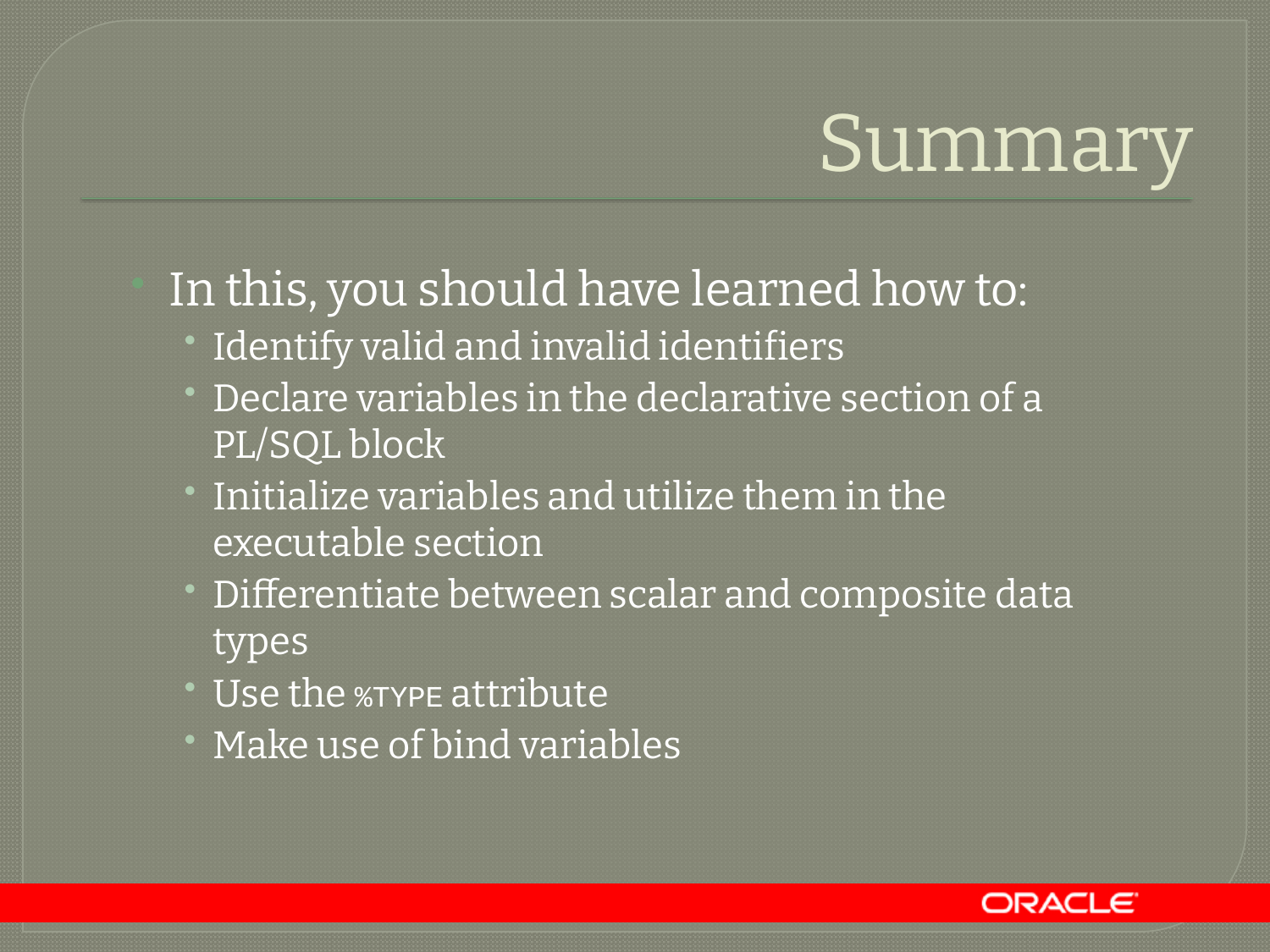

# Summary
In this, you should have learned how to:
Identify valid and invalid identifiers
Declare variables in the declarative section of a PL/SQL block
Initialize variables and utilize them in the executable section
Differentiate between scalar and composite data types
Use the %TYPE attribute
Make use of bind variables